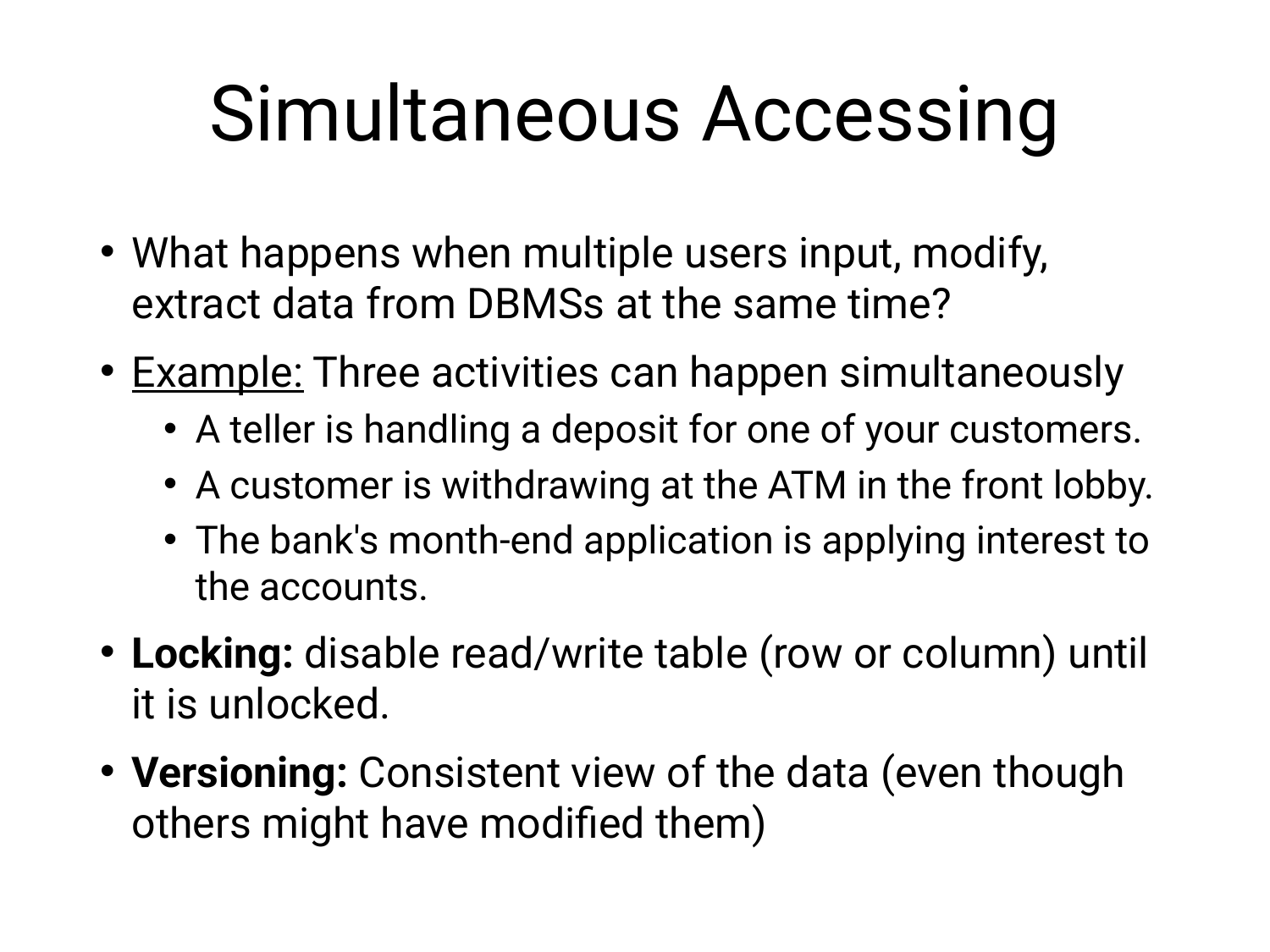

# Simultaneous Accessing
What happens when multiple users input, modify, extract data from DBMSs at the same time?
Example: Three activities can happen simultaneously
A teller is handling a deposit for one of your customers.
A customer is withdrawing at the ATM in the front lobby.
The bank's month-end application is applying interest to the accounts.
Locking: disable read/write table (row or column) until it is unlocked.
Versioning: Consistent view of the data (even though others might have modified them)